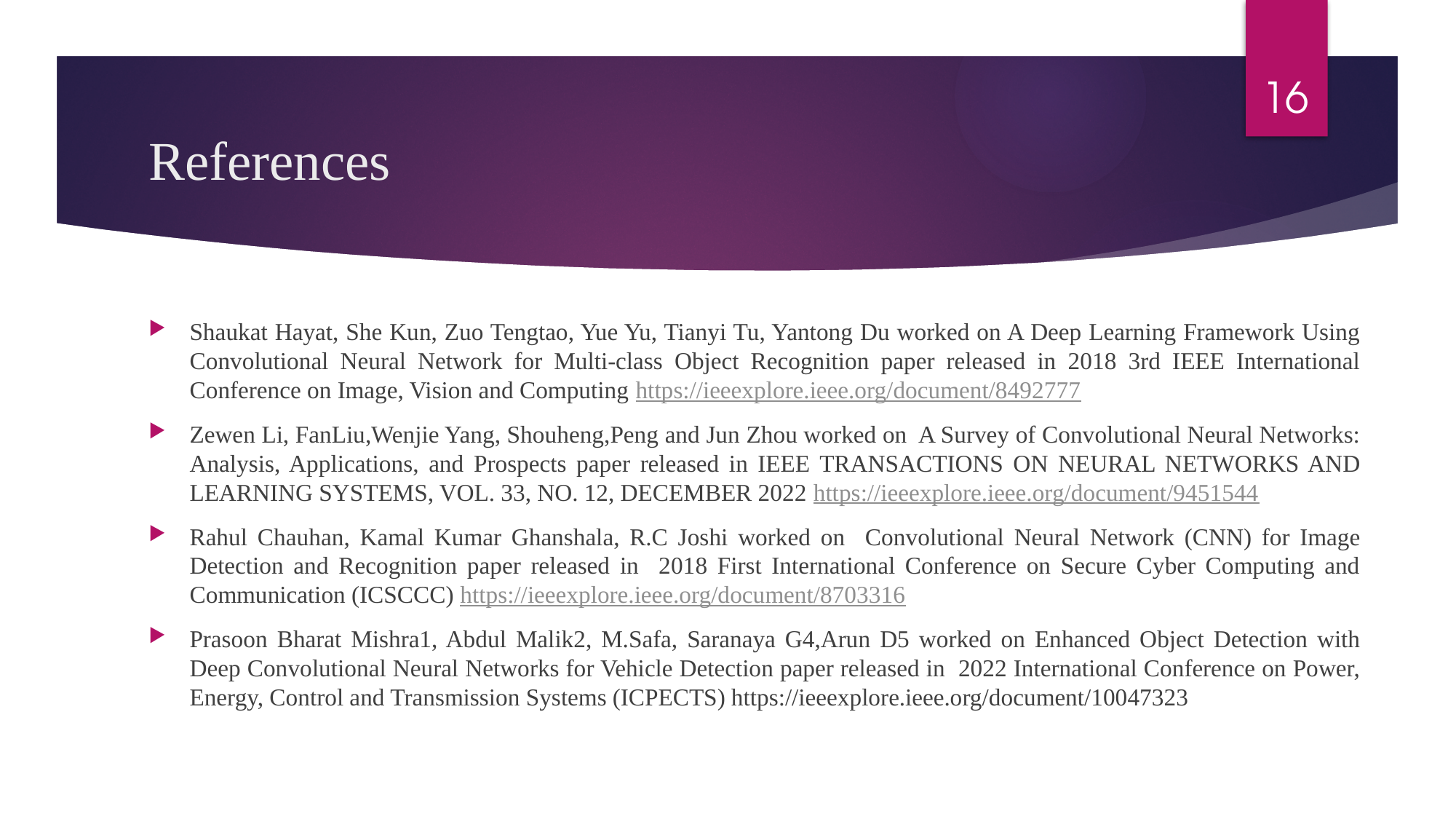

16
# References
Shaukat Hayat, She Kun, Zuo Tengtao, Yue Yu, Tianyi Tu, Yantong Du worked on A Deep Learning Framework Using Convolutional Neural Network for Multi-class Object Recognition paper released in 2018 3rd IEEE International Conference on Image, Vision and Computing https://ieeexplore.ieee.org/document/8492777
Zewen Li, FanLiu,Wenjie Yang, Shouheng,Peng and Jun Zhou worked on  A Survey of Convolutional Neural Networks: Analysis, Applications, and Prospects paper released in IEEE TRANSACTIONS ON NEURAL NETWORKS AND LEARNING SYSTEMS, VOL. 33, NO. 12, DECEMBER 2022 https://ieeexplore.ieee.org/document/9451544
Rahul Chauhan, Kamal Kumar Ghanshala, R.C Joshi worked on  Convolutional Neural Network (CNN) for Image Detection and Recognition paper released in  2018 First International Conference on Secure Cyber Computing and Communication (ICSCCC) https://ieeexplore.ieee.org/document/8703316
Prasoon Bharat Mishra1, Abdul Malik2, M.Safa, Saranaya G4,Arun D5 worked on Enhanced Object Detection with Deep Convolutional Neural Networks for Vehicle Detection paper released in  2022 International Conference on Power, Energy, Control and Transmission Systems (ICPECTS) https://ieeexplore.ieee.org/document/10047323